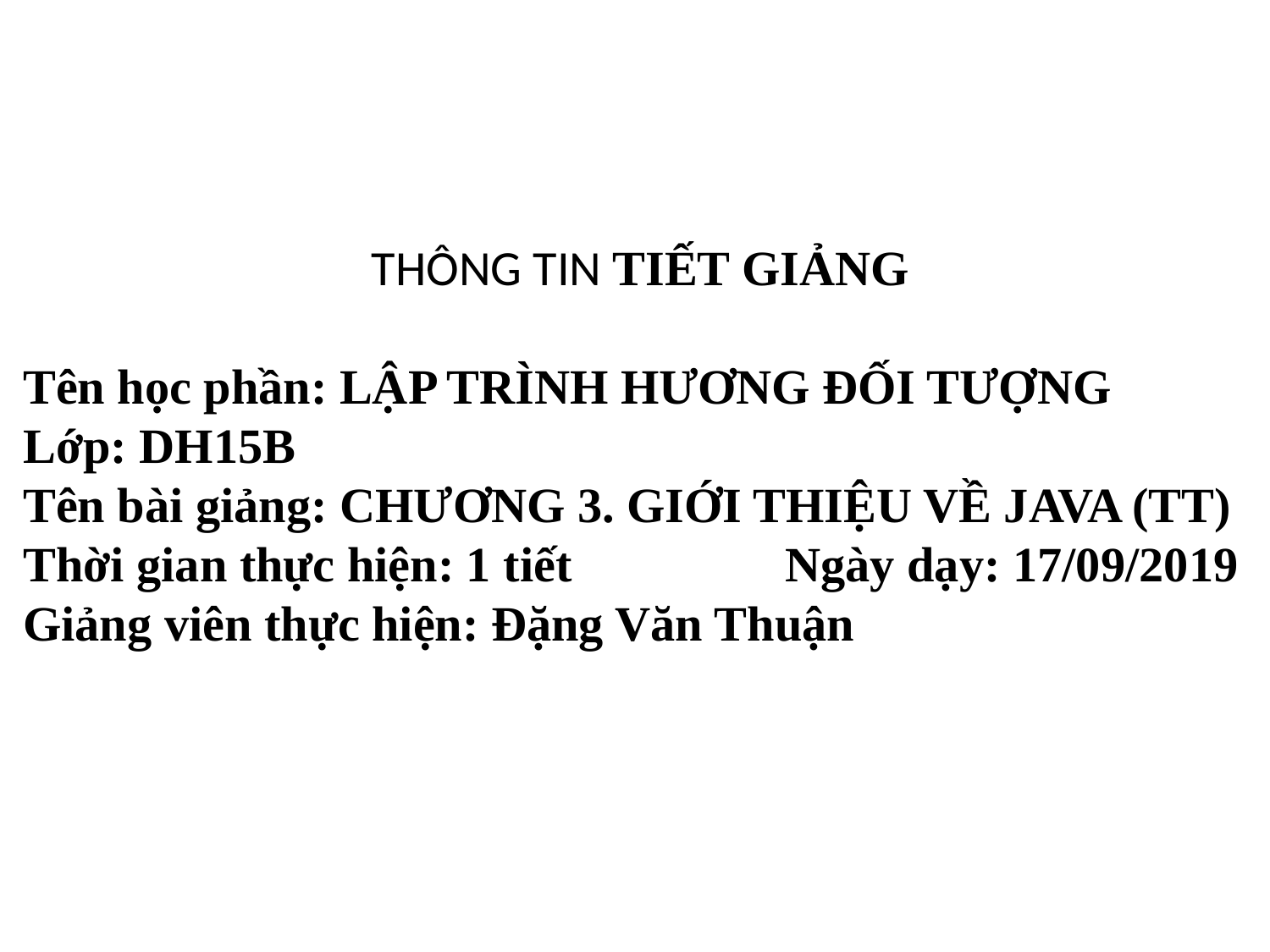

THÔNG TIN TIẾT GIẢNG

Tên học phần: LẬP TRÌNH HƯƠNG ĐỐI TƯỢNG
Lớp: DH15B
Tên bài giảng: CHƯƠNG 3. GIỚI THIỆU VỀ JAVA (TT)
Thời gian thực hiện: 1 tiết 		Ngày dạy: 17/09/2019
Giảng viên thực hiện: Đặng Văn Thuận